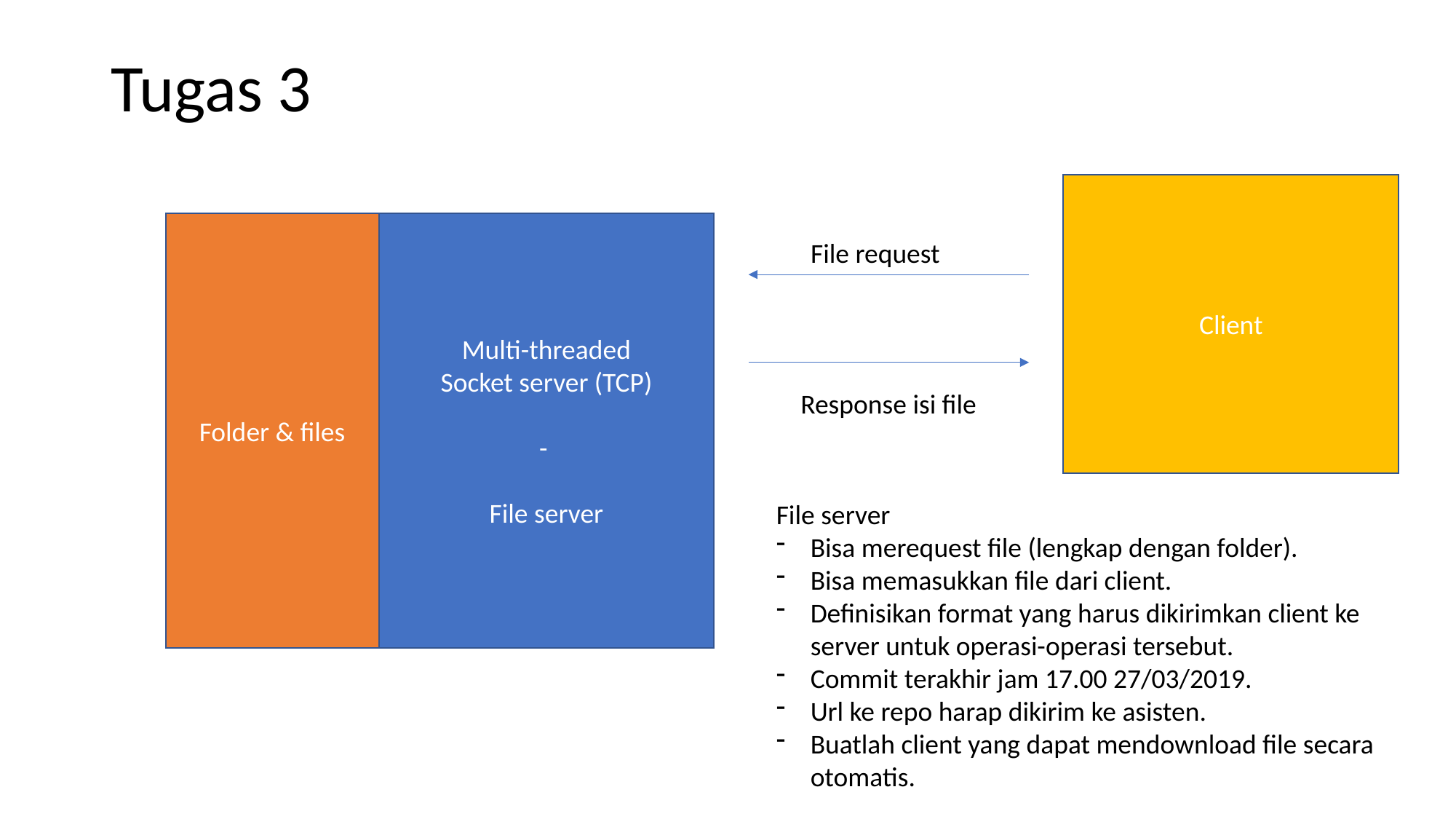

# Tugas 3
Client
Folder & files
Multi-threaded
Socket server (TCP)

-

File server
File request
Response isi file
File server
Bisa merequest file (lengkap dengan folder).
Bisa memasukkan file dari client.
Definisikan format yang harus dikirimkan client ke server untuk operasi-operasi tersebut.
Commit terakhir jam 17.00 27/03/2019.
Url ke repo harap dikirim ke asisten.
Buatlah client yang dapat mendownload file secara otomatis.